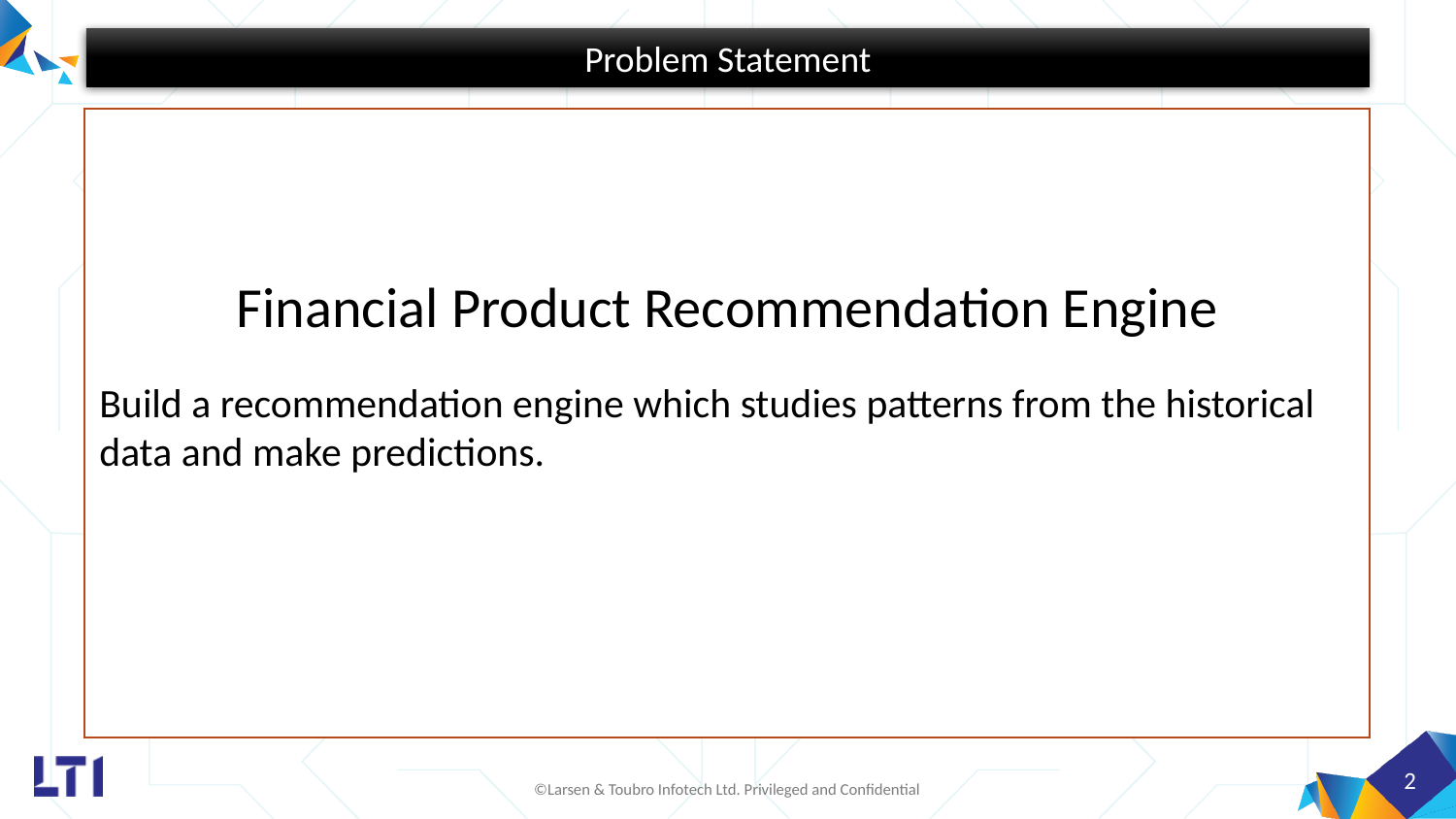

Problem Statement

Financial Product Recommendation Engine

Build a recommendation engine which studies patterns from the historical data and make predictions.